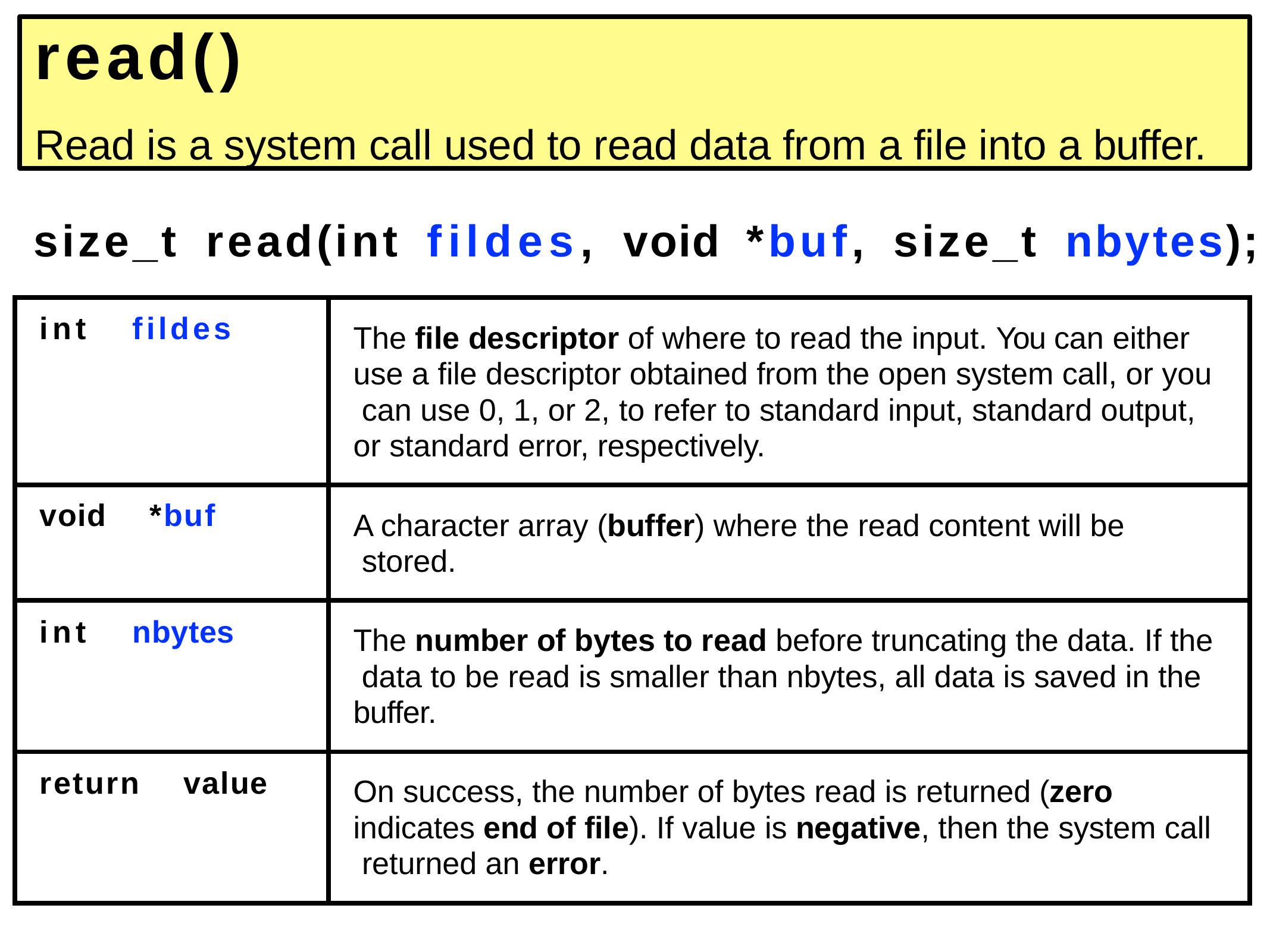

read()
Read is a system call used to read data from a file into a buffer.
size_t	read(int	fildes,	void	*buf,	size_t	nbytes);
| int fildes | The file descriptor of where to read the input. You can either use a file descriptor obtained from the open system call, or you can use 0, 1, or 2, to refer to standard input, standard output, or standard error, respectively. |
| --- | --- |
| void \*buf | A character array (buffer) where the read content will be stored. |
| int nbytes | The number of bytes to read before truncating the data. If the data to be read is smaller than nbytes, all data is saved in the buffer. |
| return value | On success, the number of bytes read is returned (zero indicates end of file). If value is negative, then the system call returned an error. |